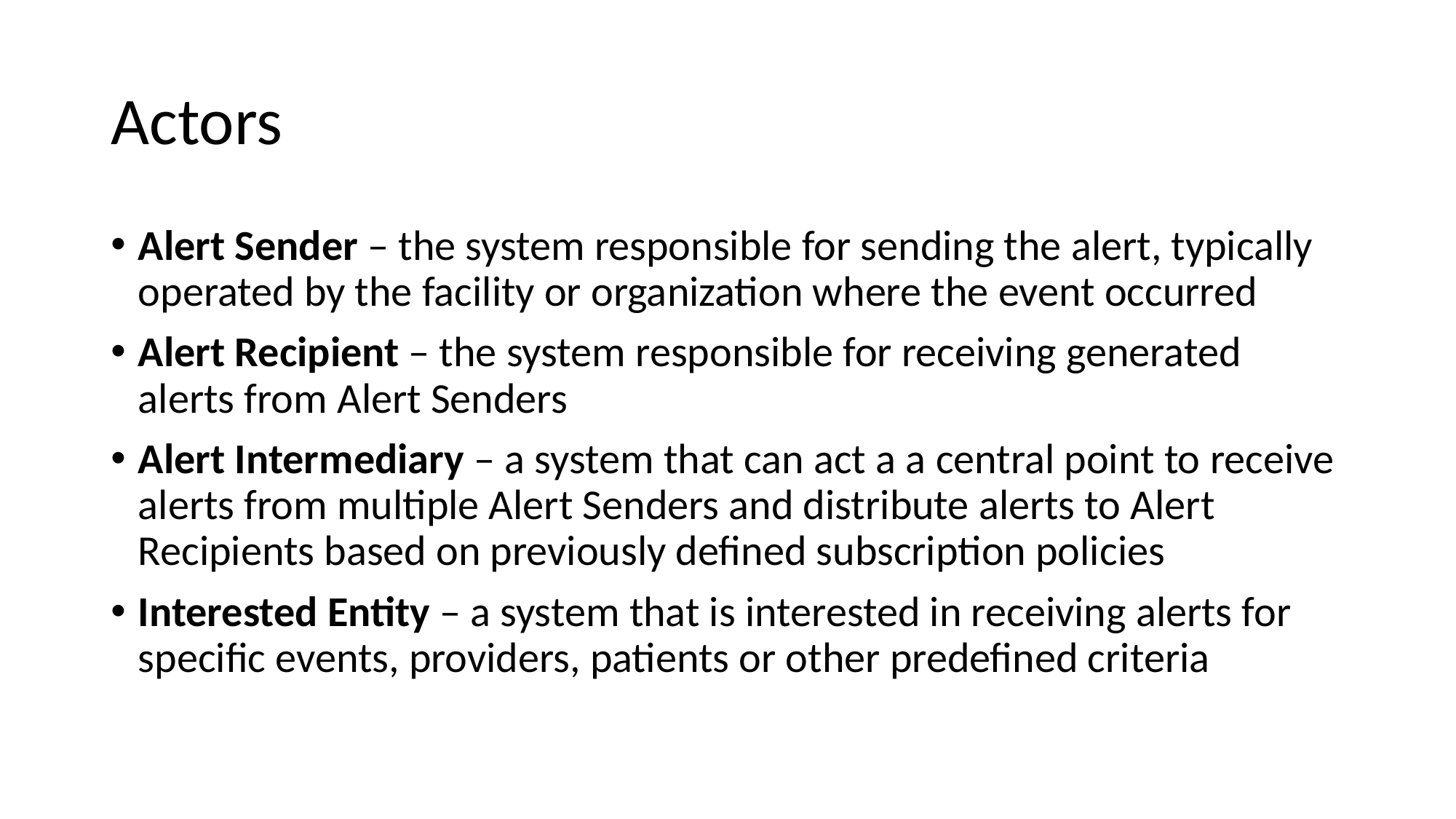

# Actors
Alert Sender – the system responsible for sending the alert, typically operated by the facility or organization where the event occurred
Alert Recipient – the system responsible for receiving generated alerts from Alert Senders
Alert Intermediary – a system that can act a a central point to receive alerts from multiple Alert Senders and distribute alerts to Alert Recipients based on previously defined subscription policies
Interested Entity – a system that is interested in receiving alerts for specific events, providers, patients or other predefined criteria